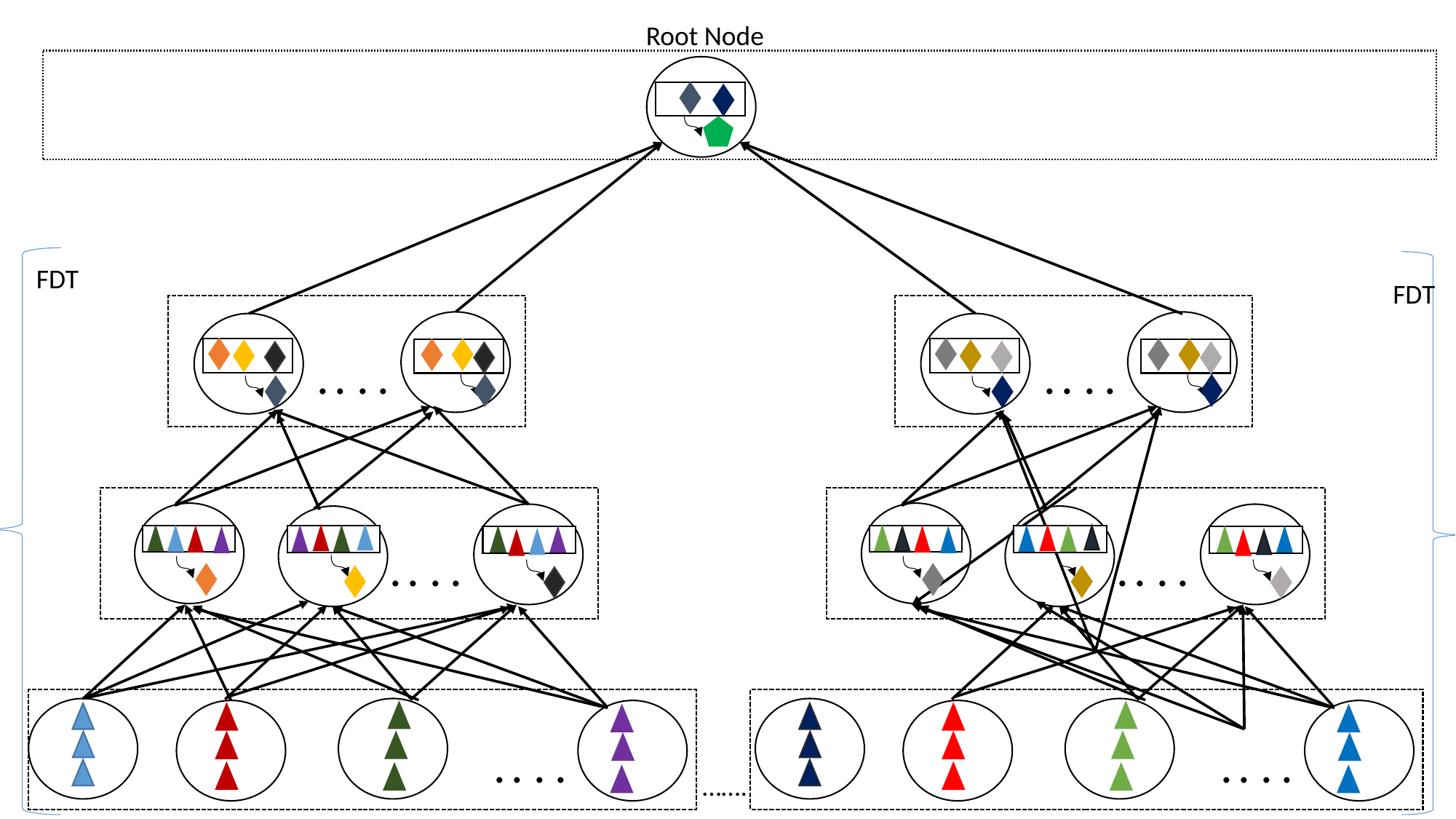

Root Node

FDT
FDT

.
.
.
.
.
.
.
.

.
.
.
.
.
.
.
.

.
.
.
.
.
.
.
.

54

…….